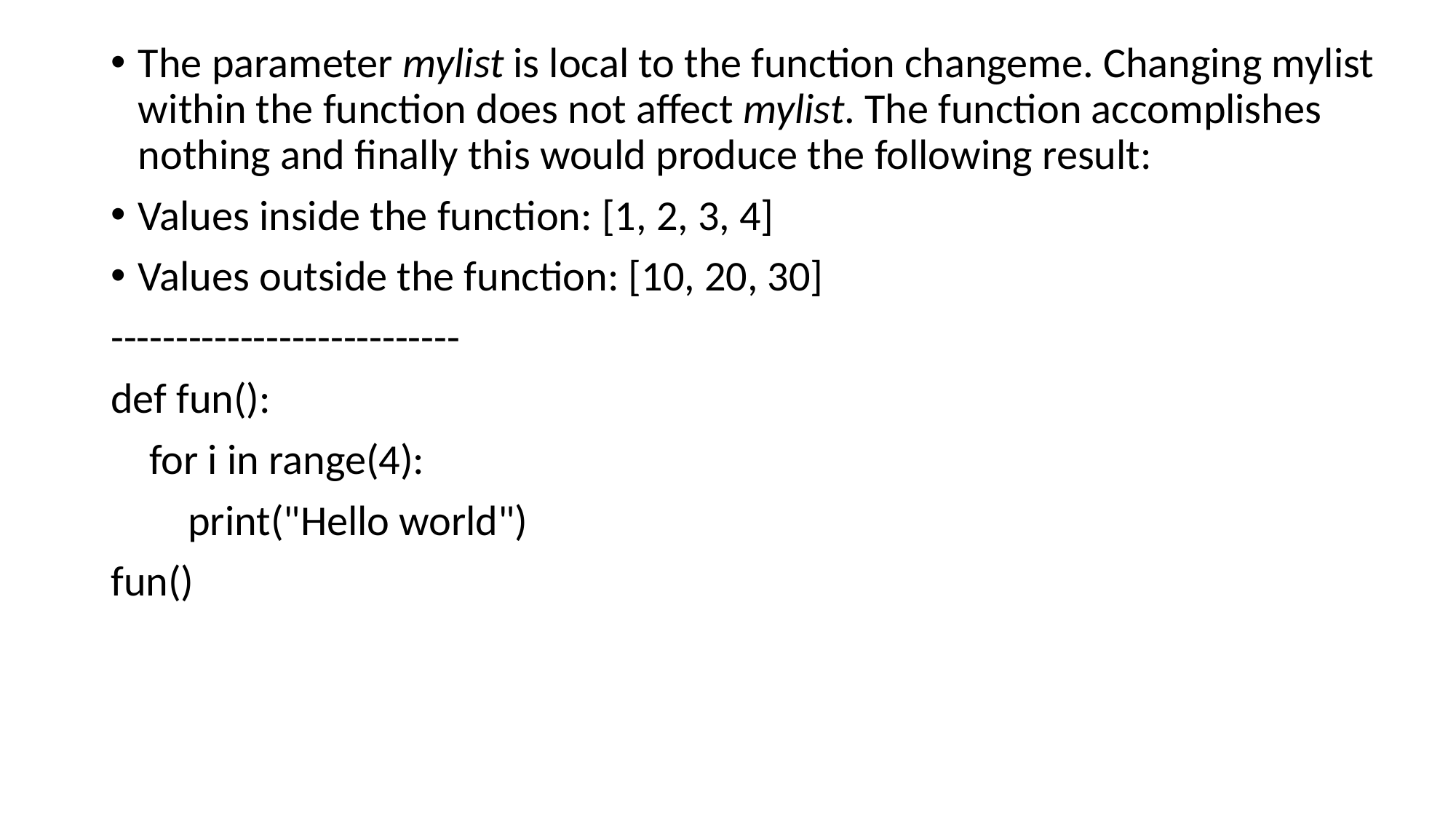

The parameter mylist is local to the function changeme. Changing mylist within the function does not affect mylist. The function accomplishes nothing and finally this would produce the following result:
Values inside the function: [1, 2, 3, 4]
Values outside the function: [10, 20, 30]
---------------------------
def fun():
    for i in range(4):
        print("Hello world")
fun()